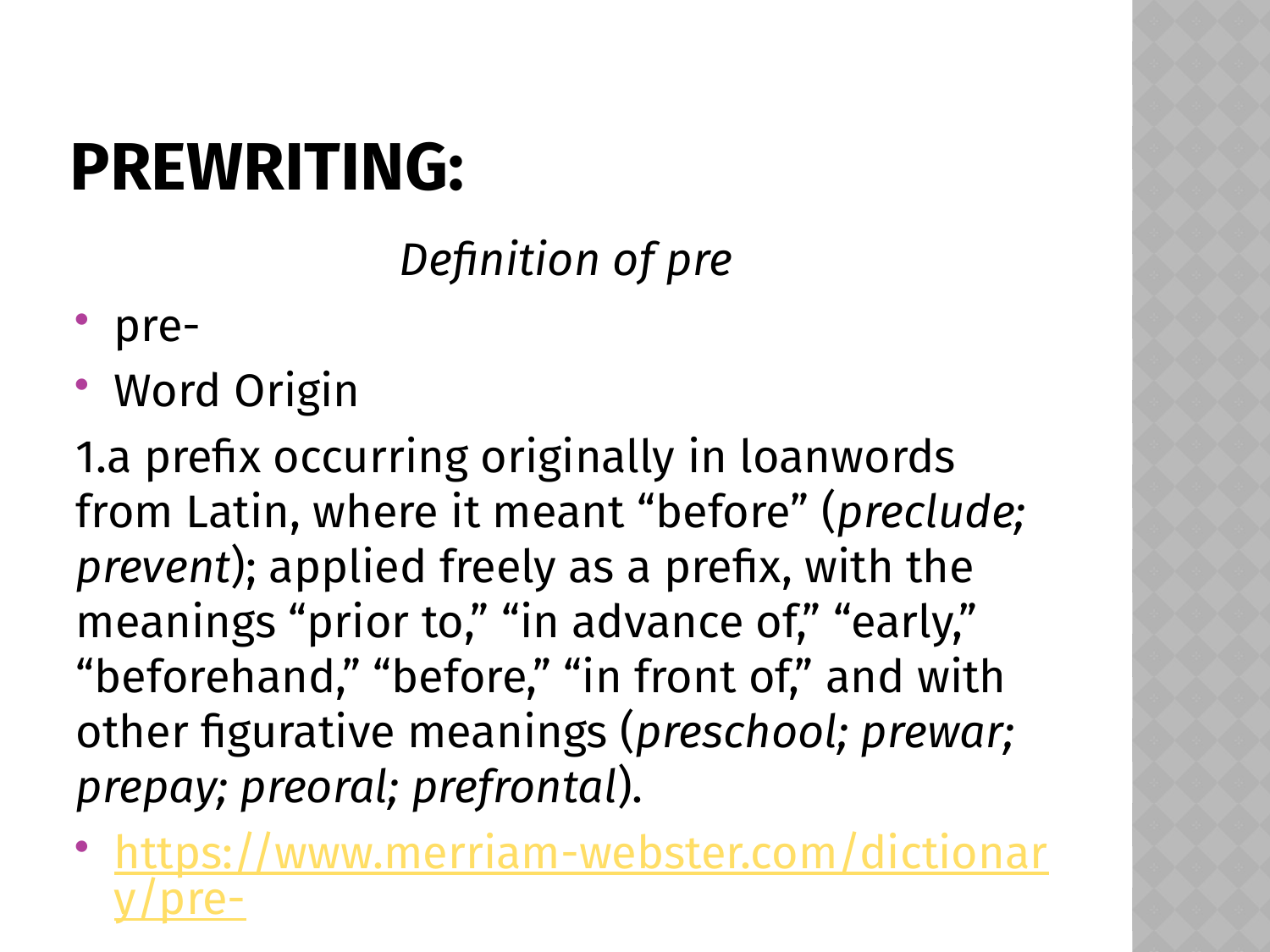

# Prewriting:
Definition of pre
pre-
Word Origin
1.a prefix occurring originally in loanwords from Latin, where it meant “before” (preclude; prevent); applied freely as a prefix, with the meanings “prior to,” “in advance of,” “early,” “beforehand,” “before,” “in front of,” and with other figurative meanings (preschool; prewar; prepay; preoral; prefrontal).
https://www.merriam-webster.com/dictionary/pre-